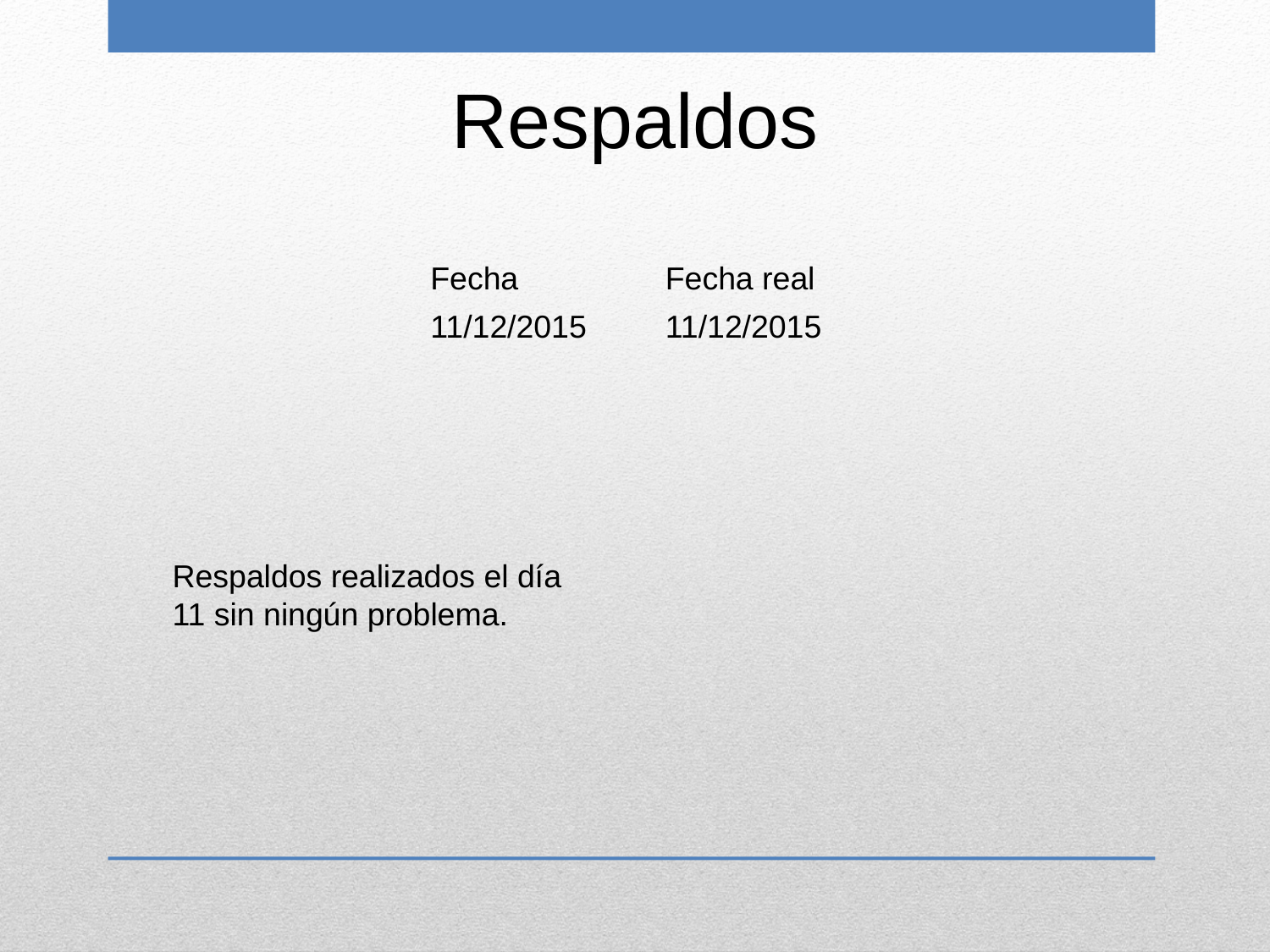

Respaldos
| Fecha | Fecha real |
| --- | --- |
| 11/12/2015 | 11/12/2015 |
Respaldos realizados el día 11 sin ningún problema.